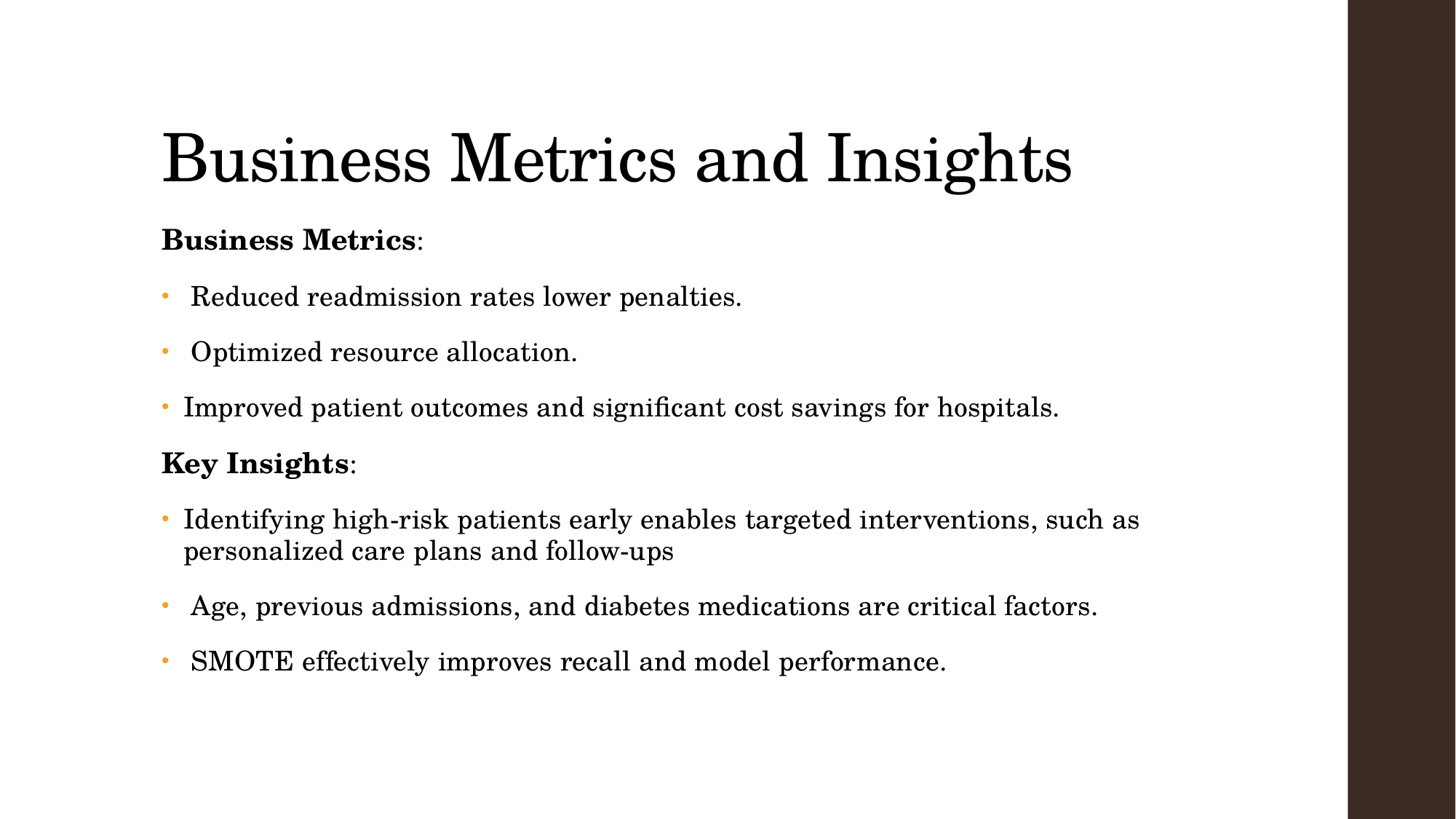

# Business Metrics and Insights
Business Metrics:
 Reduced readmission rates lower penalties.
 Optimized resource allocation.
Improved patient outcomes and significant cost savings for hospitals.
Key Insights:
Identifying high-risk patients early enables targeted interventions, such as personalized care plans and follow-ups
 Age, previous admissions, and diabetes medications are critical factors.
 SMOTE effectively improves recall and model performance.